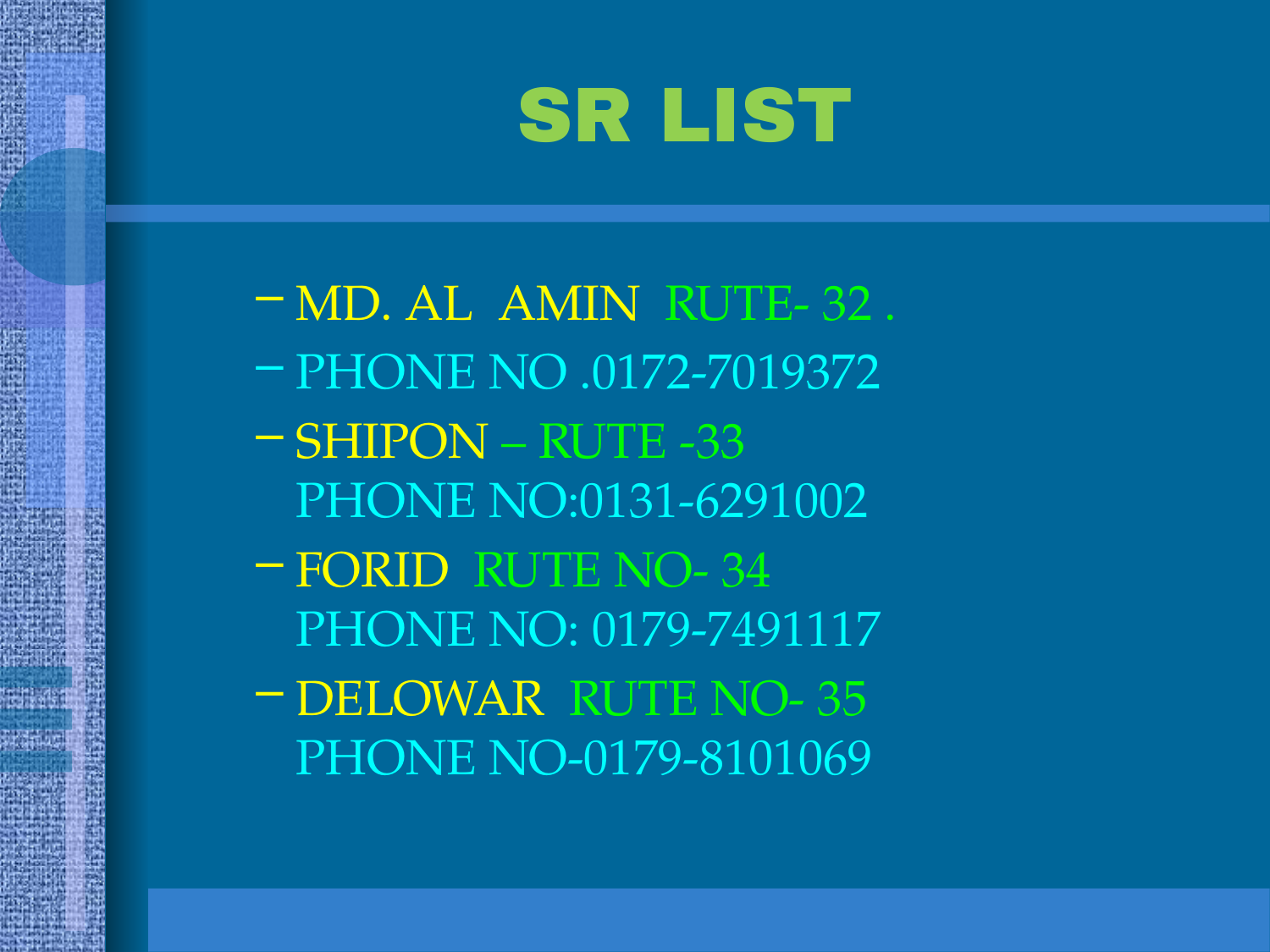

# SR LIST
MD. AL  AMIN  RUTE- 32 .
PHONE NO .0172-7019372
SHIPON – RUTE -33
PHONE NO:0131-6291002
FORID  RUTE NO- 34
PHONE NO: 0179-7491117
DELOWAR  RUTE NO- 35
PHONE NO-0179-8101069